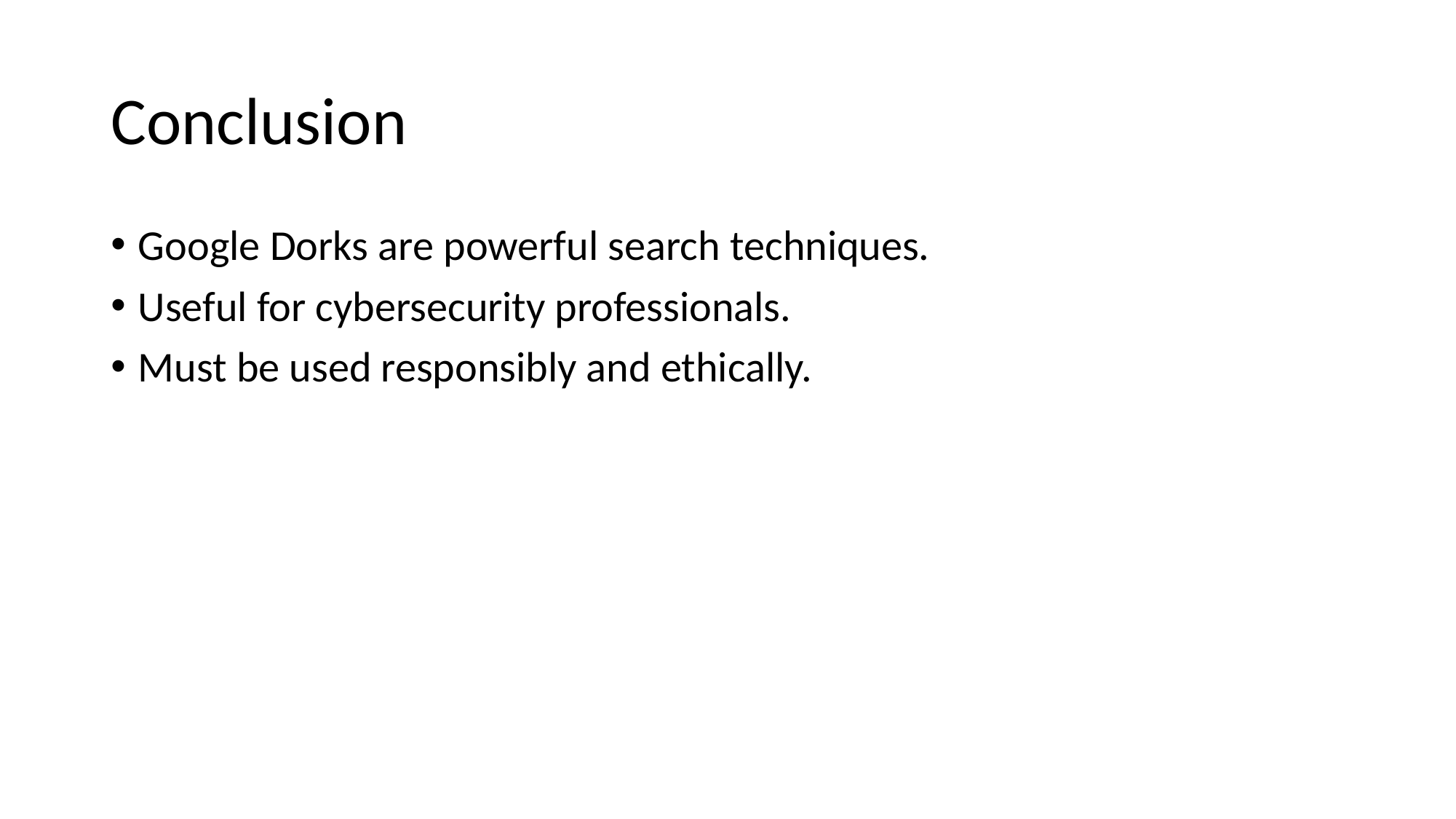

# Conclusion
Google Dorks are powerful search techniques.
Useful for cybersecurity professionals.
Must be used responsibly and ethically.